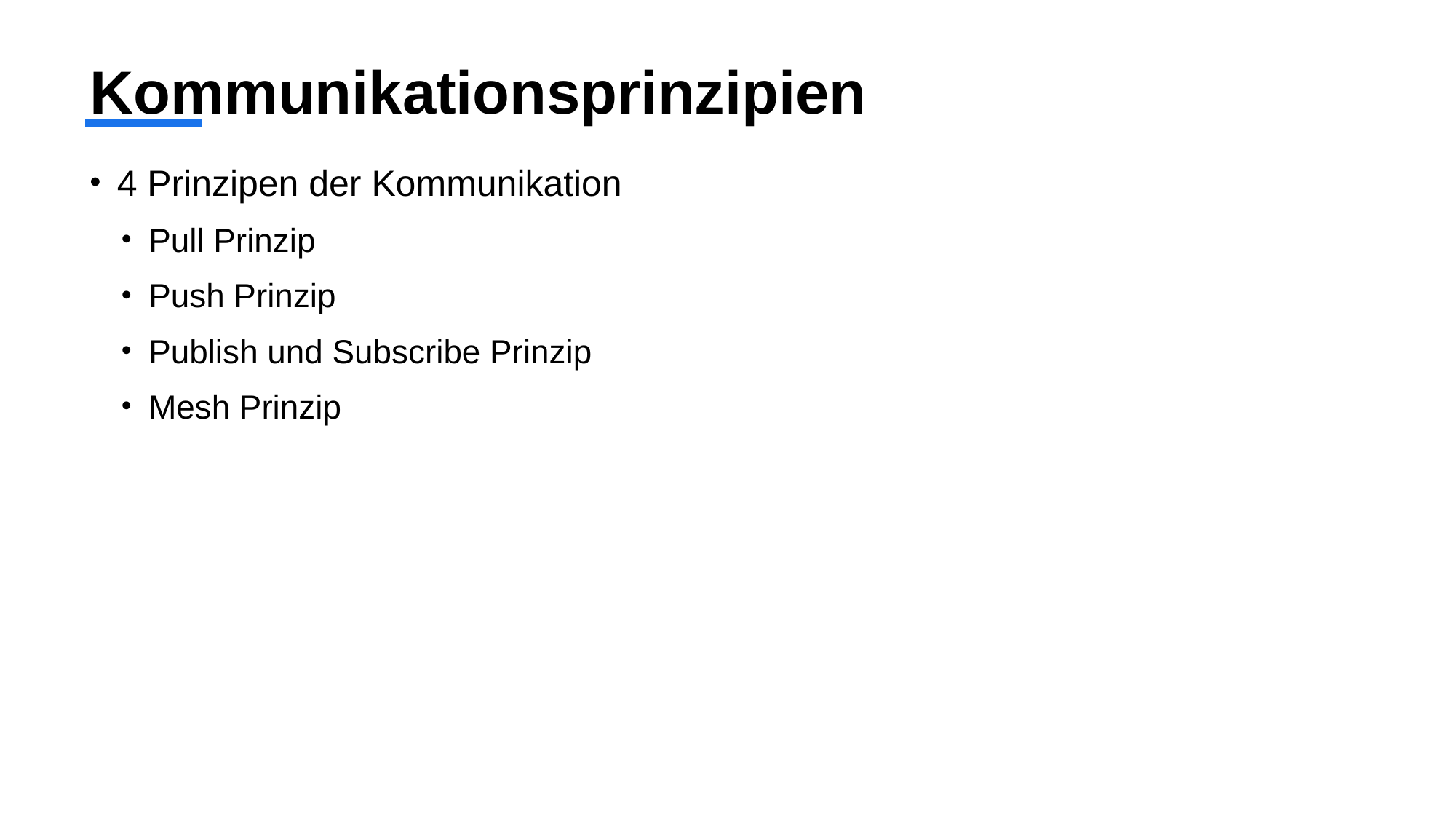

# Kommunikationsprinzipien
4 Prinzipen der Kommunikation
Pull Prinzip
Push Prinzip
Publish und Subscribe Prinzip
Mesh Prinzip